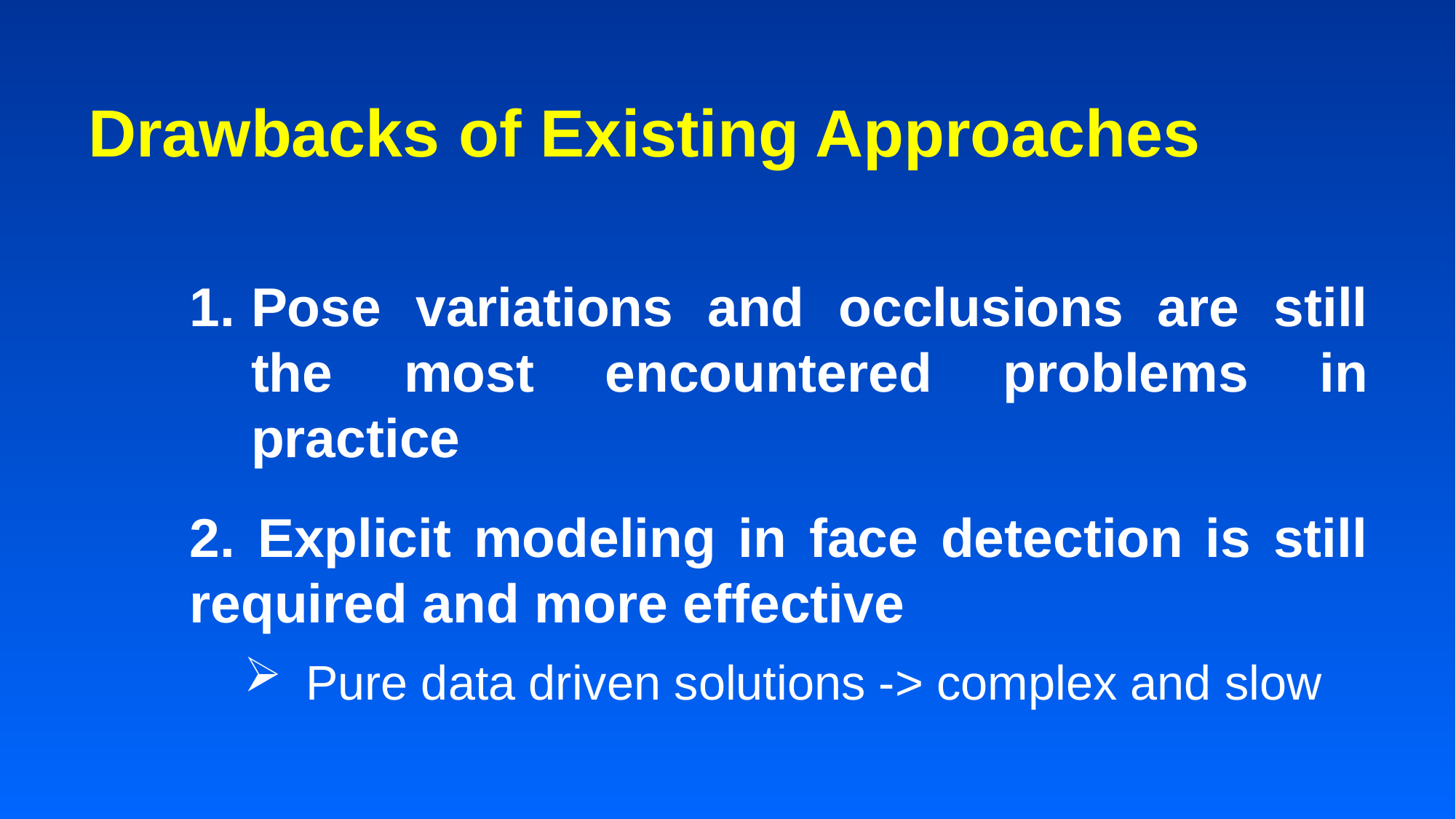

Drawbacks of Existing Approaches
Pose variations and occlusions are still the most encountered problems in practice
2. Explicit modeling in face detection is still required and more effective
Pure data driven solutions -> complex and slow